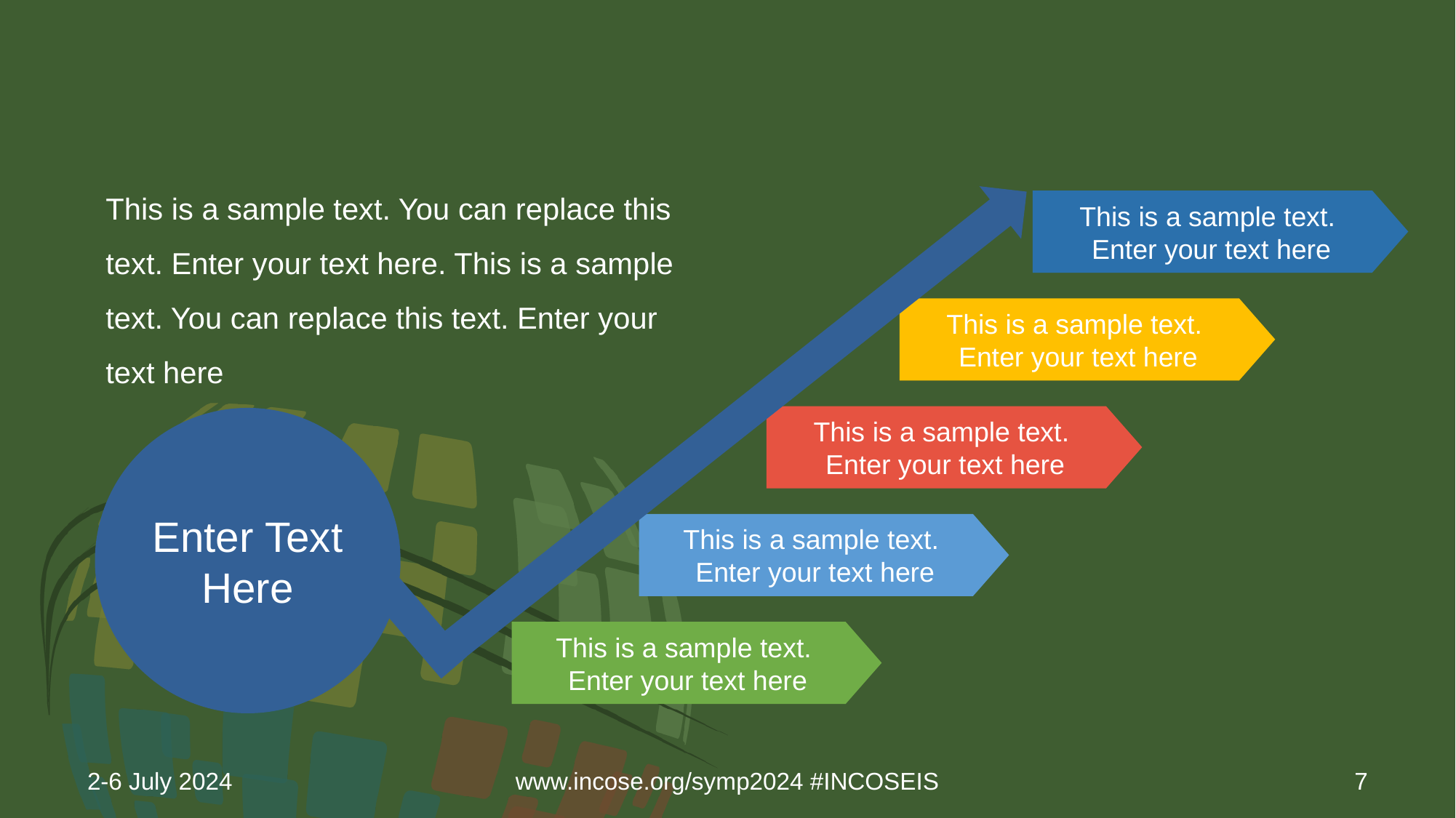

#
This is a sample text. You can replace this text. Enter your text here. This is a sample text. You can replace this text. Enter your text here

This is a sample text.
Enter your text here
This is a sample text.
Enter your text here

This is a sample text.
Enter your text here
Enter Text Here
This is a sample text.
Enter your text here
This is a sample text.
Enter your text here
2-6 July 2024
www.incose.org/symp2024 #INCOSEIS
7